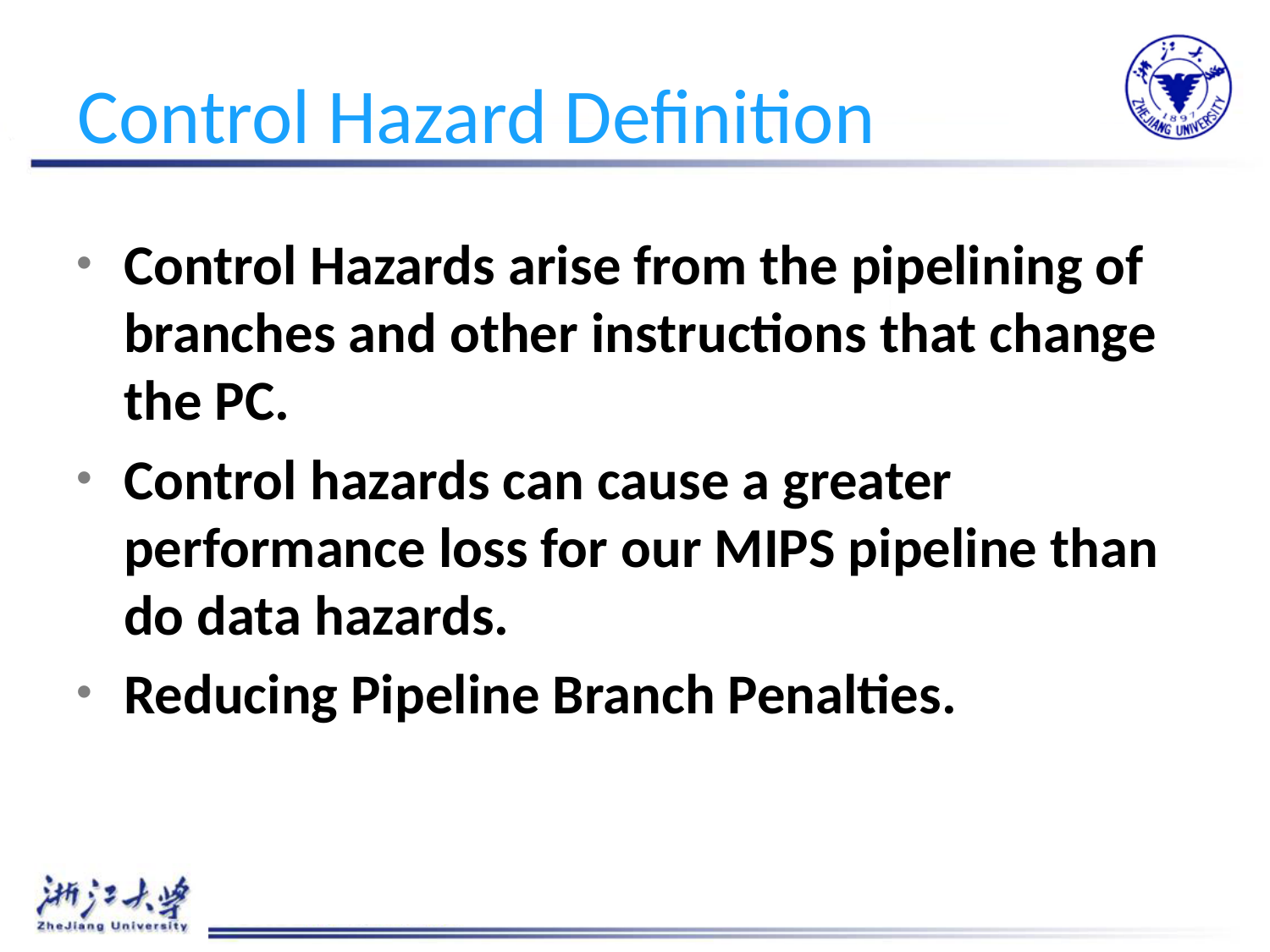

# Control Hazard Definition
Control Hazards arise from the pipelining of branches and other instructions that change the PC.
Control hazards can cause a greater performance loss for our MIPS pipeline than do data hazards.
Reducing Pipeline Branch Penalties.